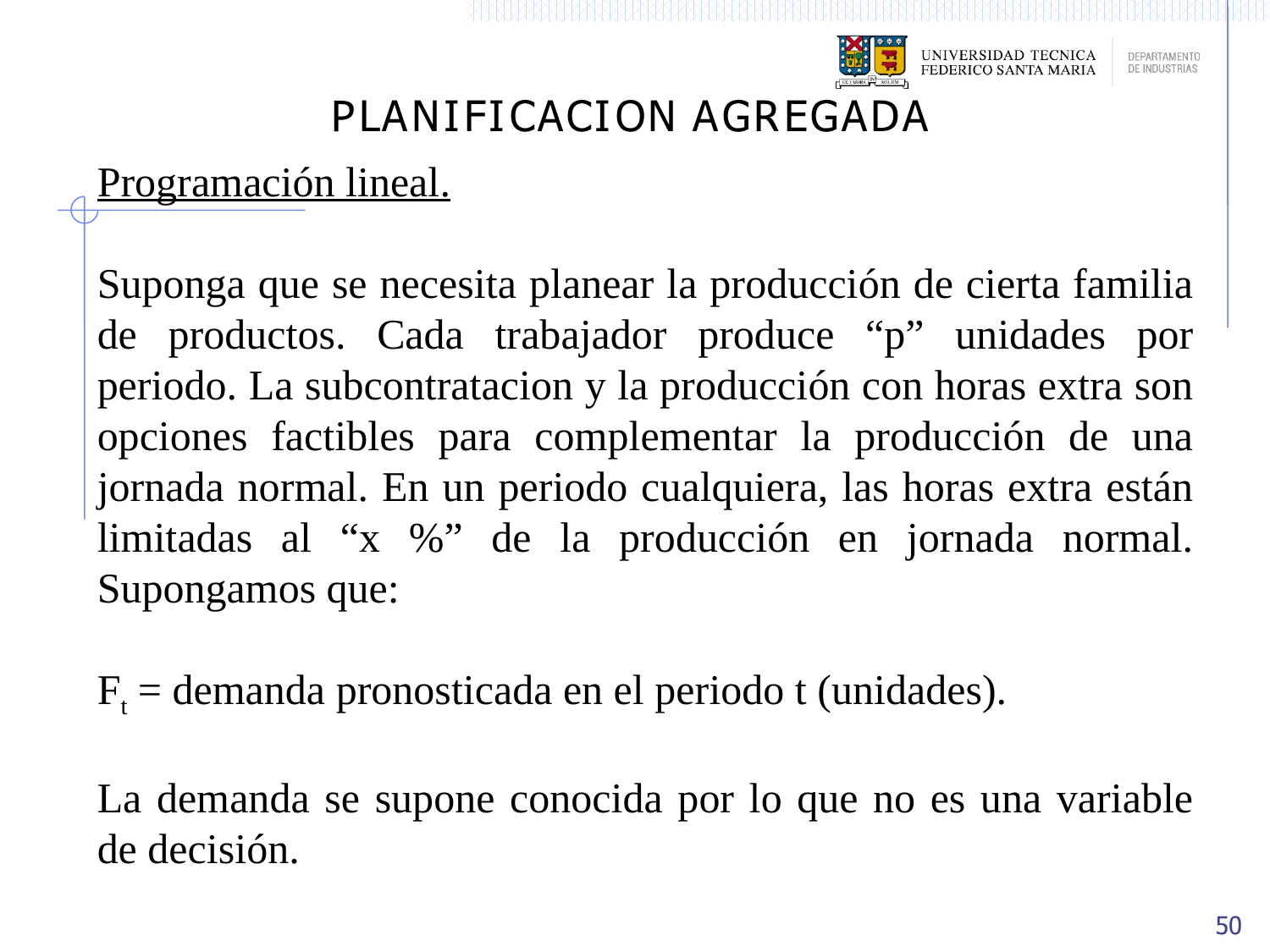

PLANIFICACION AGREGADA
Programación lineal.

Suponga que se necesita planear la producción de cierta familia de productos. Cada trabajador produce “p” unidades por periodo. La subcontratacion y la producción con horas extra son opciones factibles para complementar la producción de una jornada normal. En un periodo cualquiera, las horas extra están limitadas al “x %” de la producción en jornada normal. Supongamos que:

Ft = demanda pronosticada en el periodo t (unidades).

La demanda se supone conocida por lo que no es una variable de decisión.
50